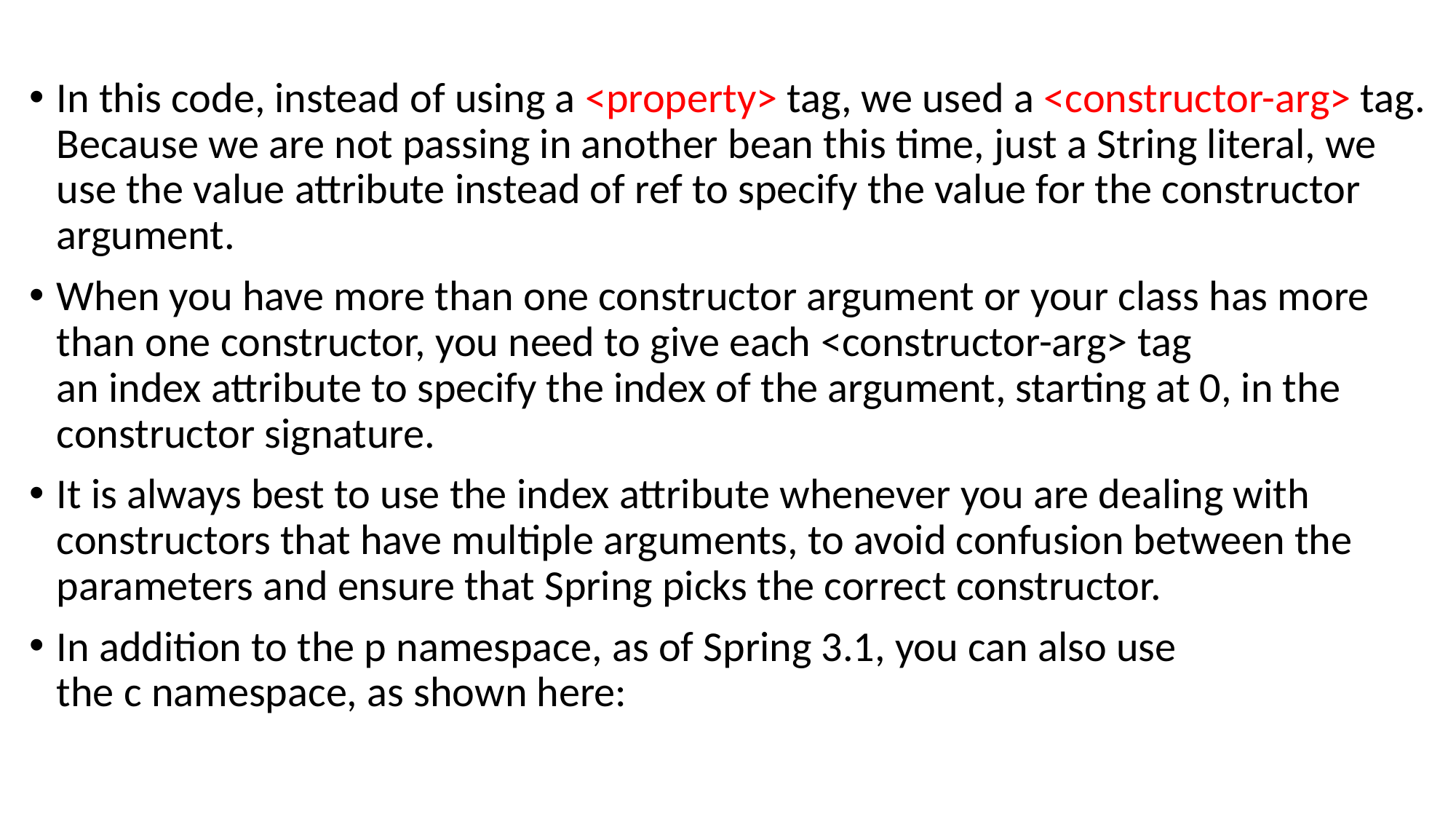

#
In this code, instead of using a <property> tag, we used a <constructor-arg> tag. Because we are not passing in another bean this time, just a String literal, we use the value attribute instead of ref to specify the value for the constructor argument.
When you have more than one constructor argument or your class has more than one constructor, you need to give each <constructor-arg> tag an index attribute to specify the index of the argument, starting at 0, in the constructor signature.
It is always best to use the index attribute whenever you are dealing with constructors that have multiple arguments, to avoid confusion between the parameters and ensure that Spring picks the correct constructor.
In addition to the p namespace, as of Spring 3.1, you can also use the c namespace, as shown here: